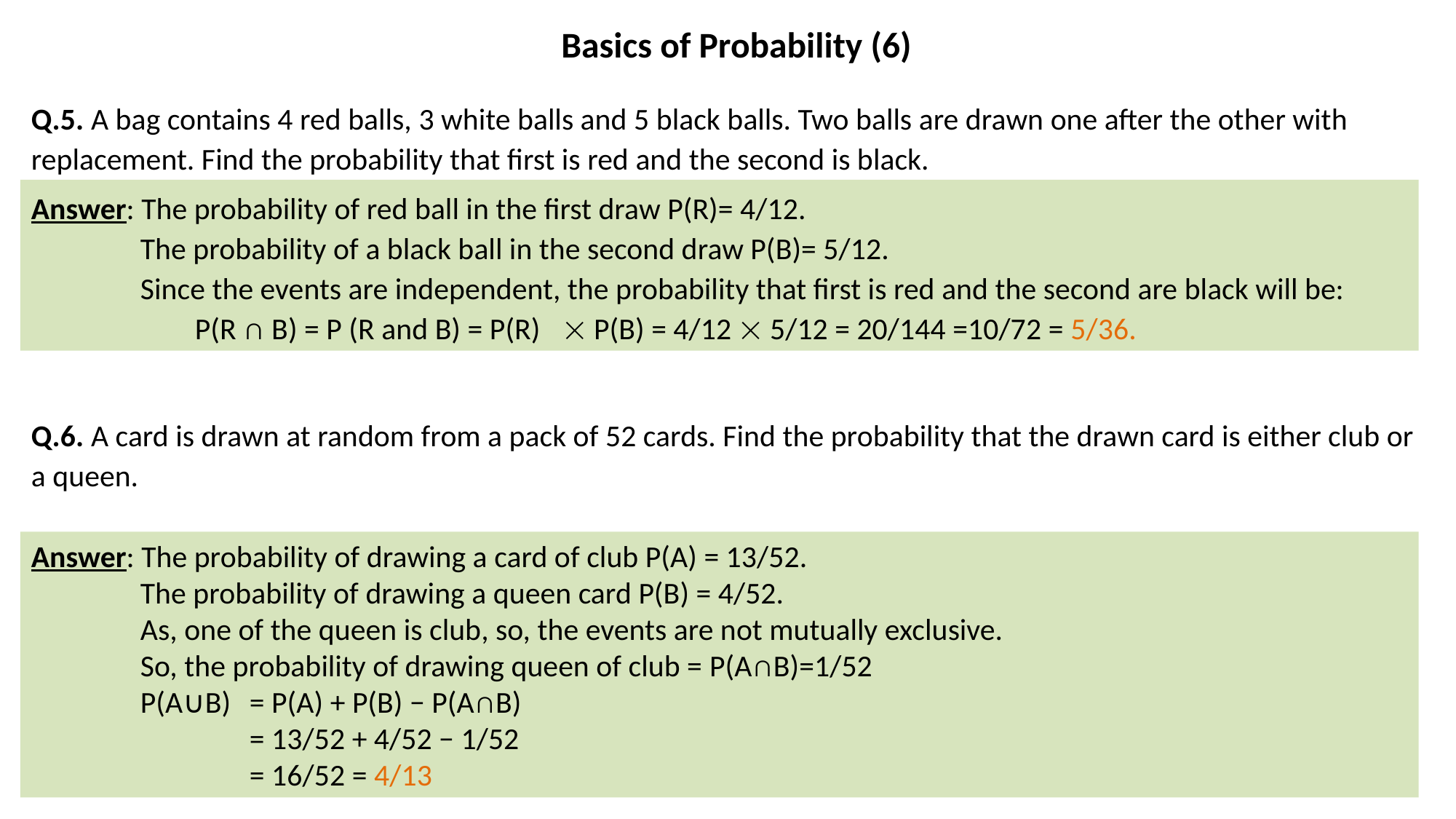

# Basics of Probability (6)
Q.5. A bag contains 4 red balls, 3 white balls and 5 black balls. Two balls are drawn one after the other with replacement. Find the probability that first is red and the second is black.

Q.6. A card is drawn at random from a pack of 52 cards. Find the probability that the drawn card is either club or a queen.

Answer: The probability of red ball in the first draw P(R)= 4/12.
	The probability of a black ball in the second draw P(B)= 5/12.
	Since the events are independent, the probability that first is red and the second are black will be:
P(R ∩ B) = P (R and B) = P(R)  × P(B) = 4/12 × 5/12 = 20/144 =10/72 = 5/36.
Answer: The probability of drawing a card of club P(A) = 13/52.
	The probability of drawing a queen card P(B) = 4/52.
	As, one of the queen is club, so, the events are not mutually exclusive.
	So, the probability of drawing queen of club = P(A∩B)=1/52
	P(A∪B)	= P(A) + P(B) − P(A∩B)
		= 13/52 + 4/52 − 1/52
		= 16/52 = 4/13
RVK-Math4AI-Unit 4
11